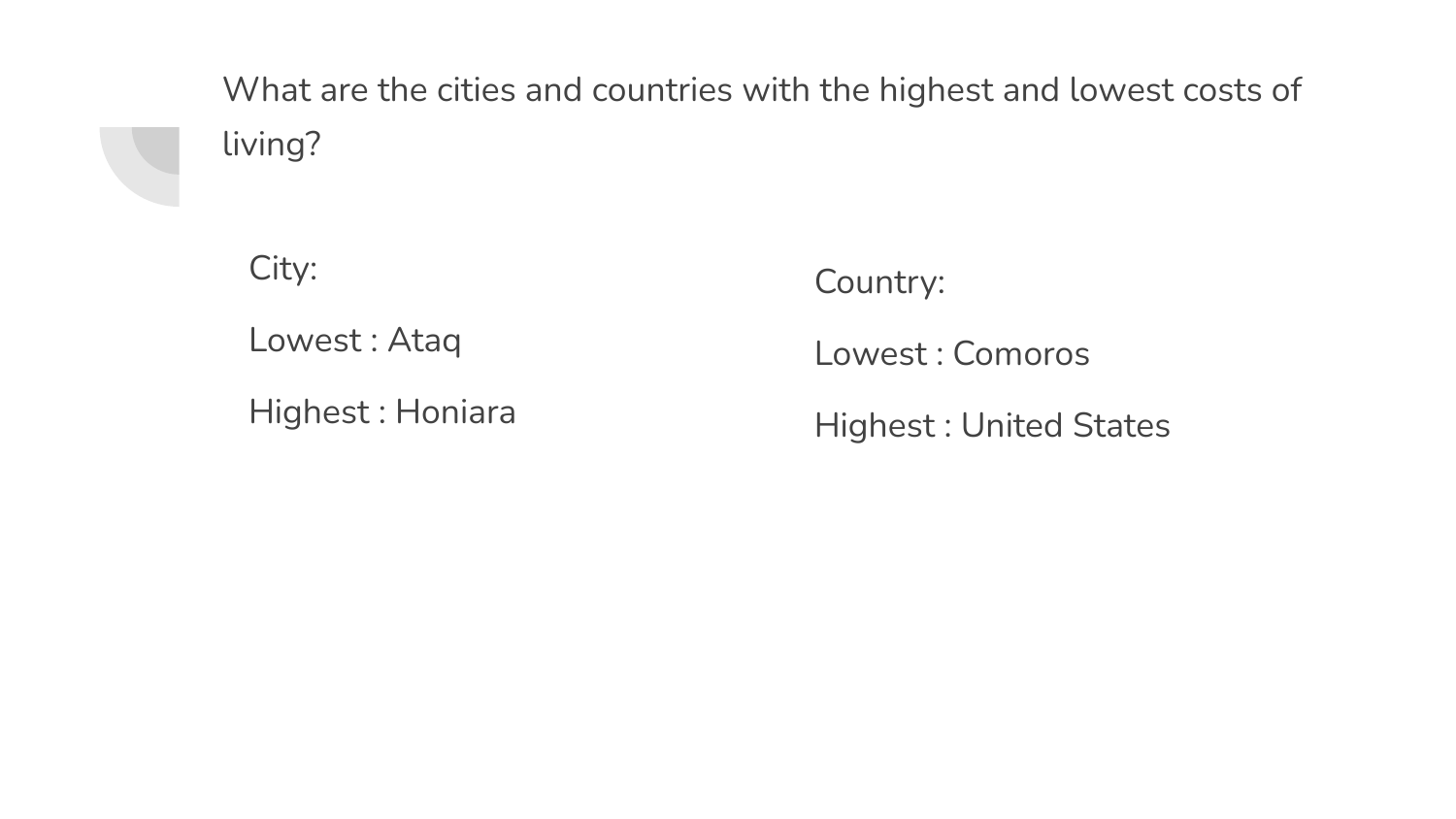

What are the cities and countries with the highest and lowest costs of living?

City:
Lowest : Ataq
Highest : Honiara
Country:
Lowest : Comoros
Highest : United States